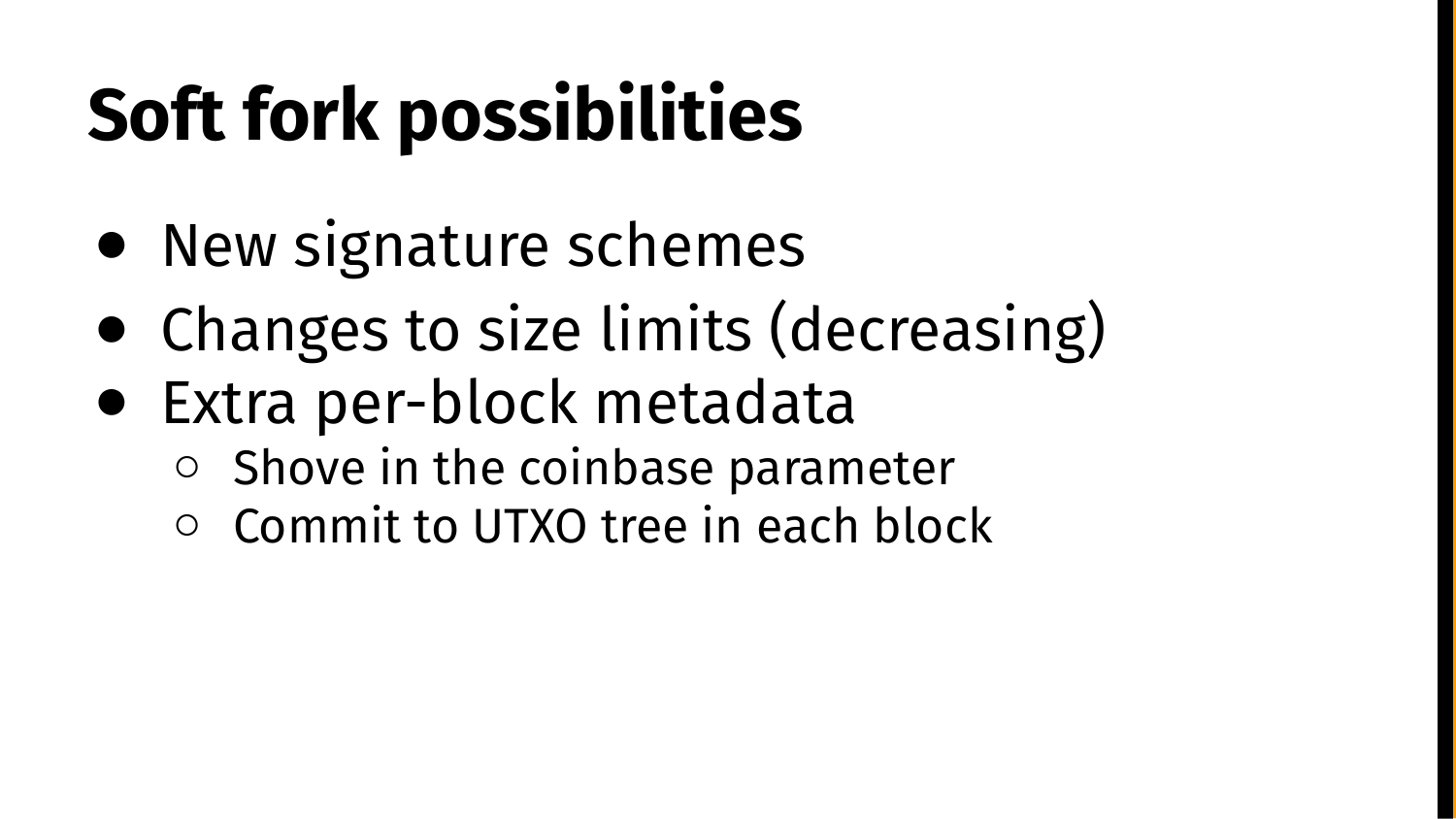

# Soft fork possibilities
New signature schemes
Changes to size limits (decreasing)
Extra per-block metadata
Shove in the coinbase parameter
Commit to UTXO tree in each block